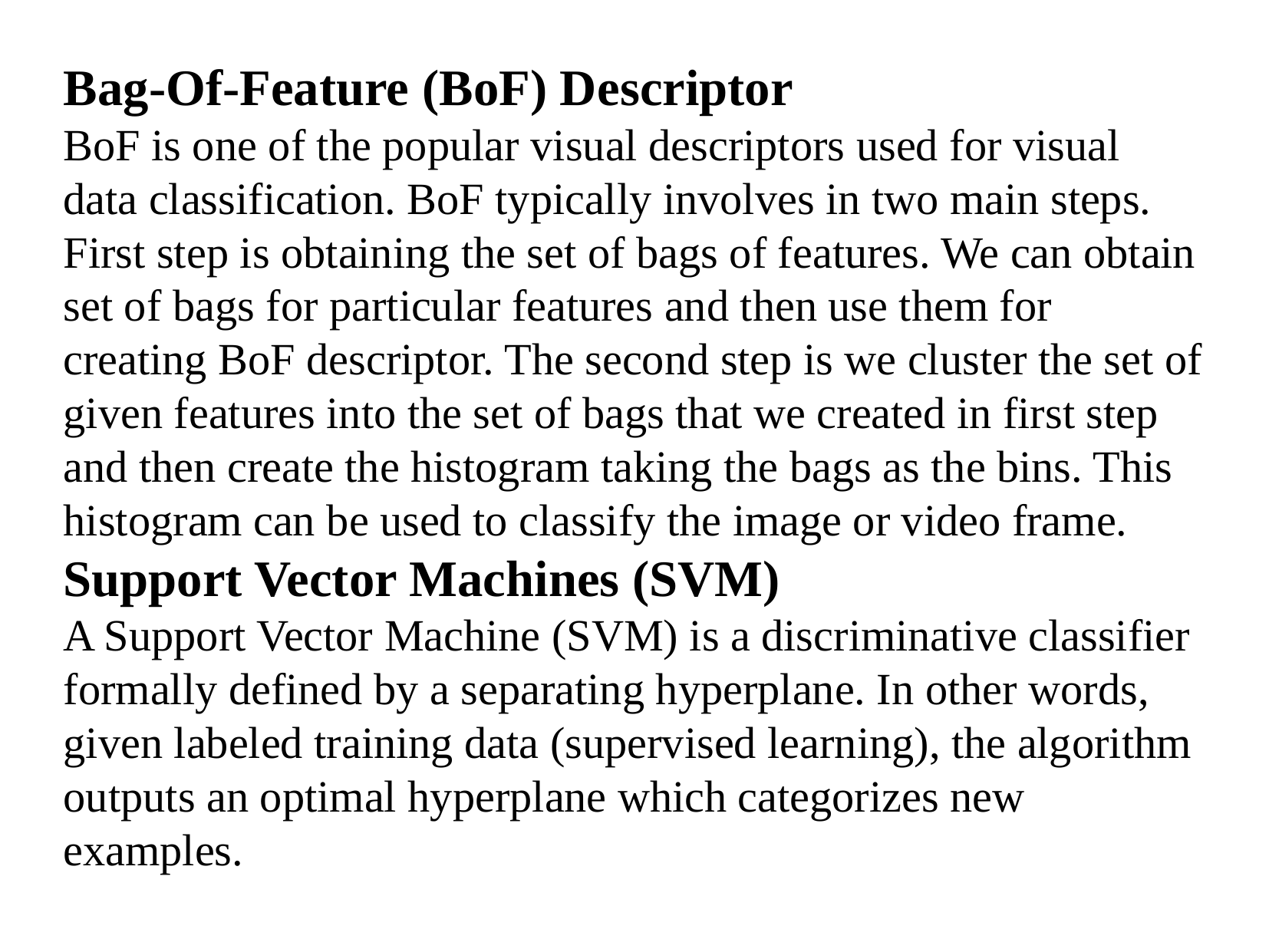

Bag-Of-Feature (BoF) Descriptor
BoF is one of the popular visual descriptors used for visual data classification. BoF typically involves in two main steps. First step is obtaining the set of bags of features. We can obtain set of bags for particular features and then use them for creating BoF descriptor. The second step is we cluster the set of given features into the set of bags that we created in first step and then create the histogram taking the bags as the bins. This histogram can be used to classify the image or video frame.
Support Vector Machines (SVM)
A Support Vector Machine (SVM) is a discriminative classifier formally defined by a separating hyperplane. In other words, given labeled training data (supervised learning), the algorithm outputs an optimal hyperplane which categorizes new examples.